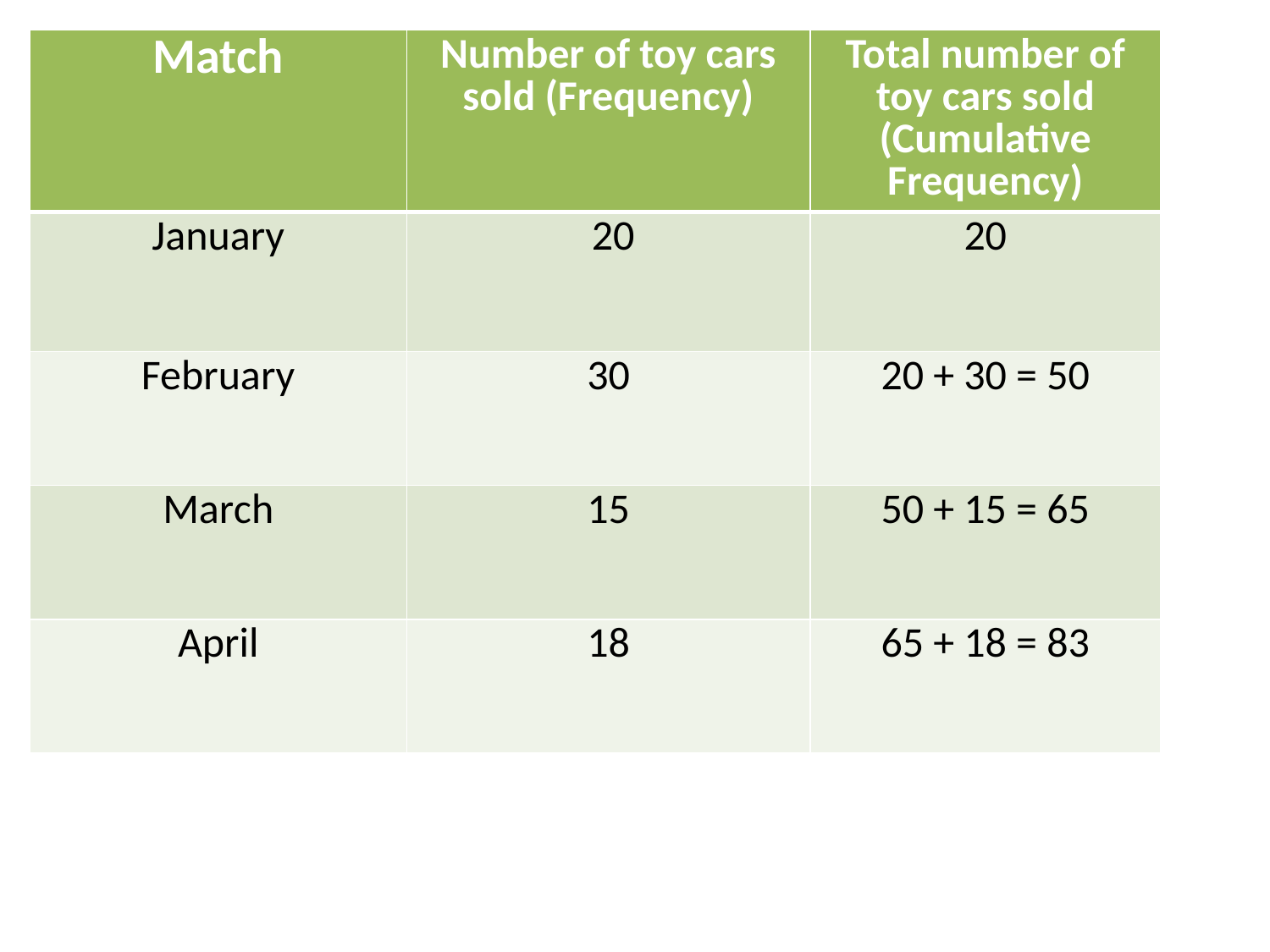

| Match | Number of toy cars sold (Frequency) | Total number of toy cars sold (Cumulative Frequency) |
| --- | --- | --- |
| January | 20 | 20 |
| February | 30 | 20 + 30 = 50 |
| March | 15 | 50 + 15 = 65 |
| April | 18 | 65 + 18 = 83 |